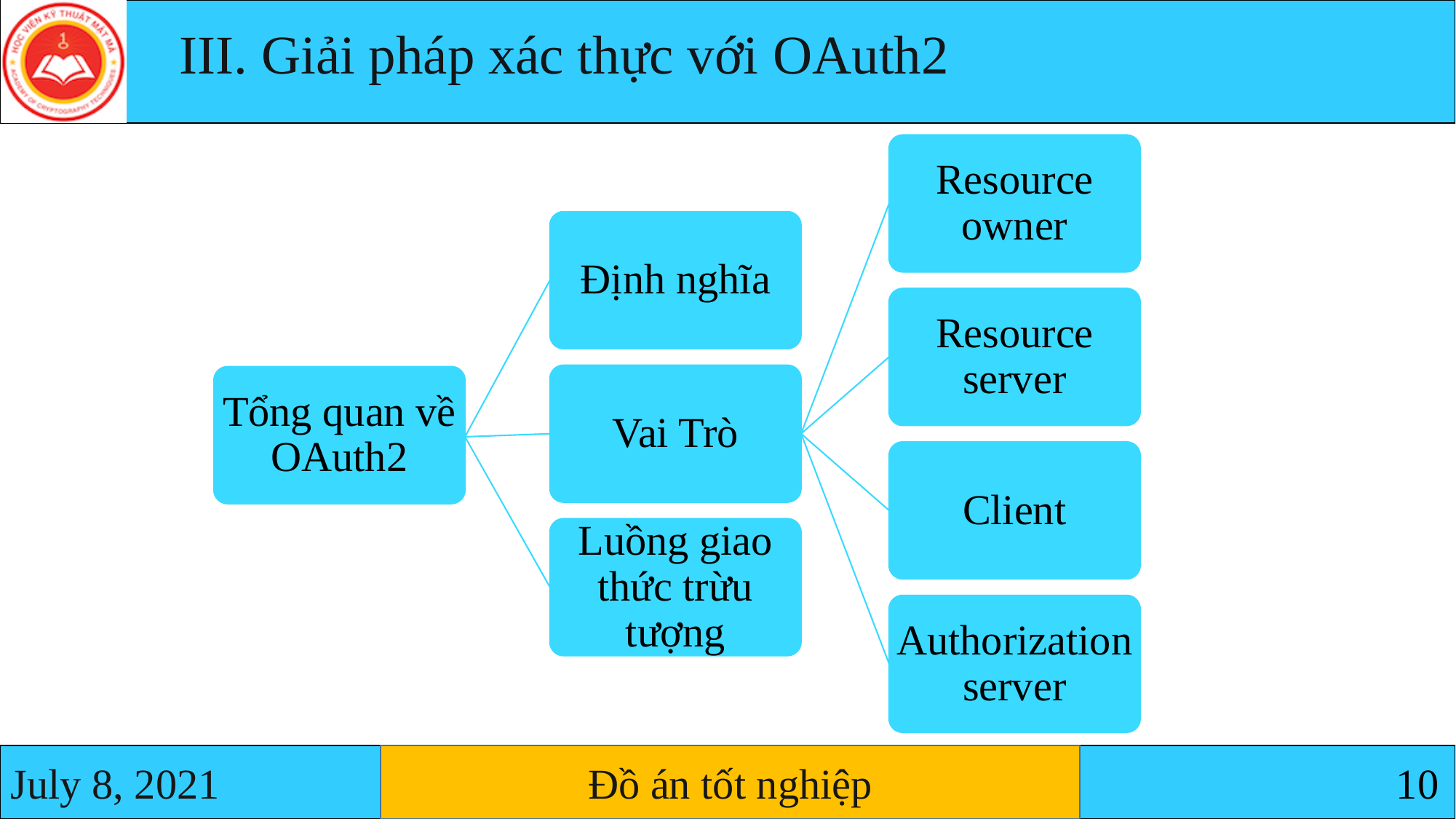

III. Giải pháp xác thực với OAuth2
Resource owner
Định nghĩa
Resource server

Vai Trò
Tổng quan về OAuth2

Client

Luồng giao thức trừu tượng

Authorization server